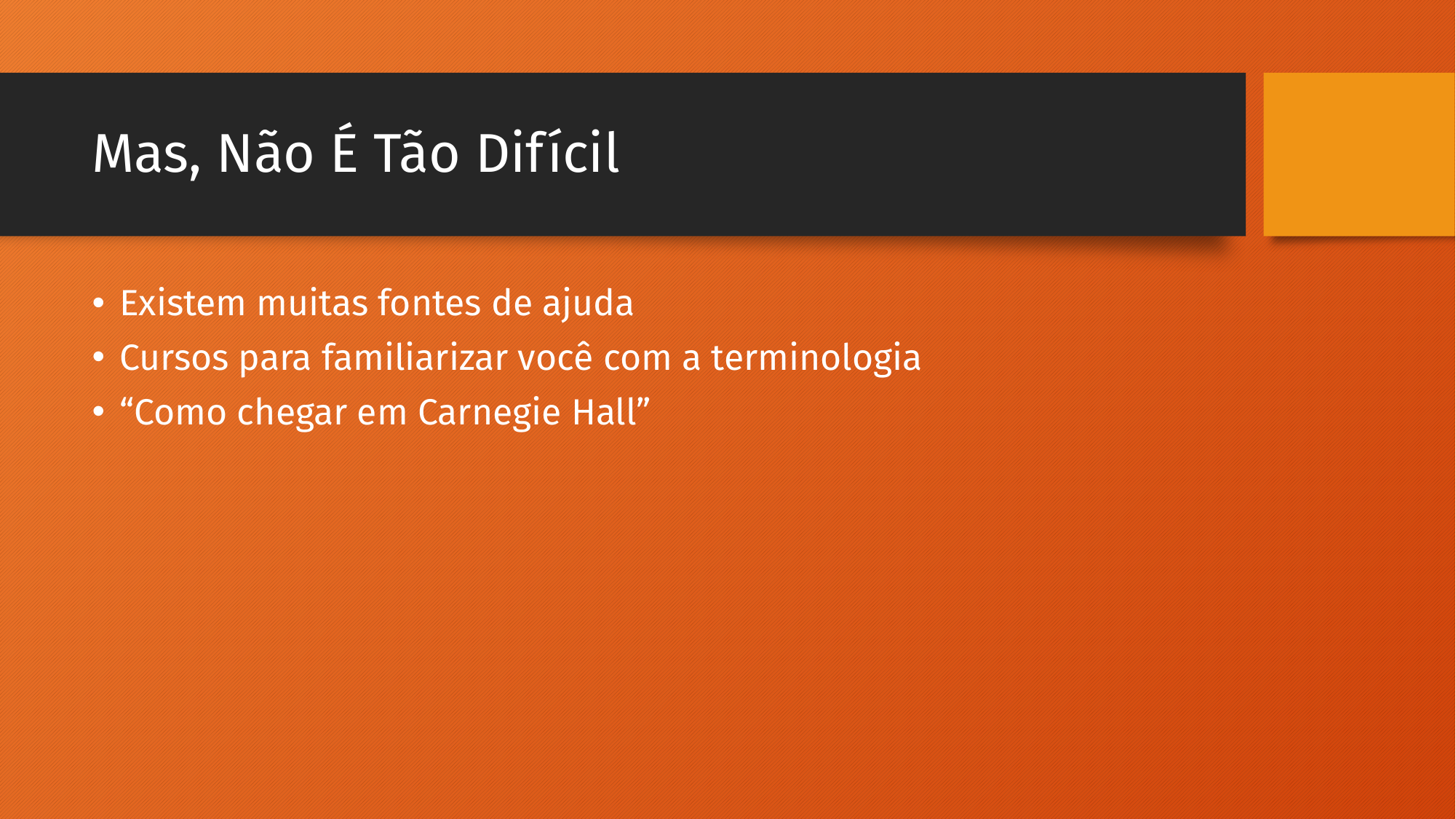

# Mas, Não É Tão Difícil
Existem muitas fontes de ajuda
Cursos para familiarizar você com a terminologia
“Como chegar em Carnegie Hall”